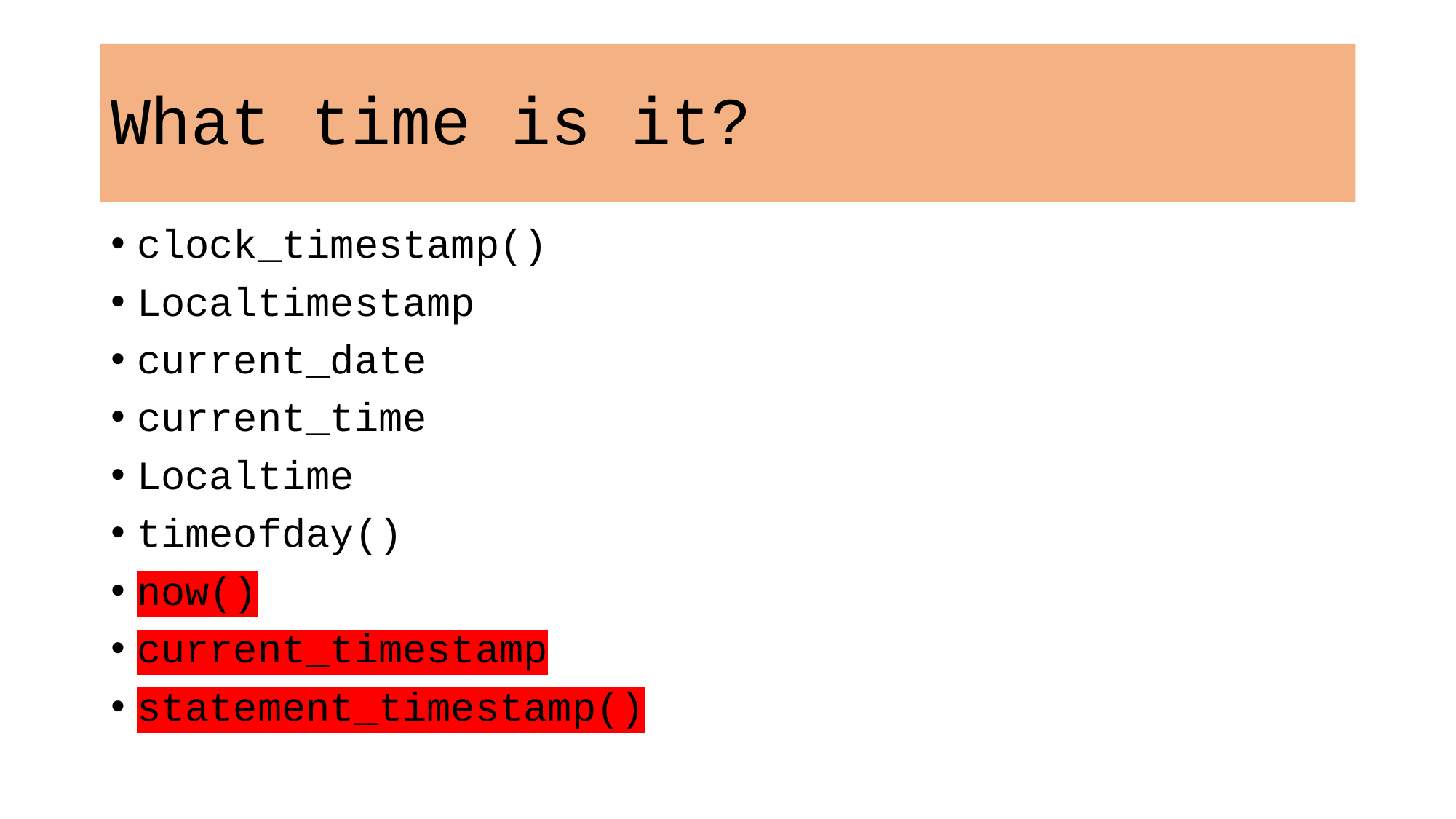

# What time is it?
clock_timestamp()
Localtimestamp
current_date
current_time
Localtime
timeofday()
now()
current_timestamp
statement_timestamp()